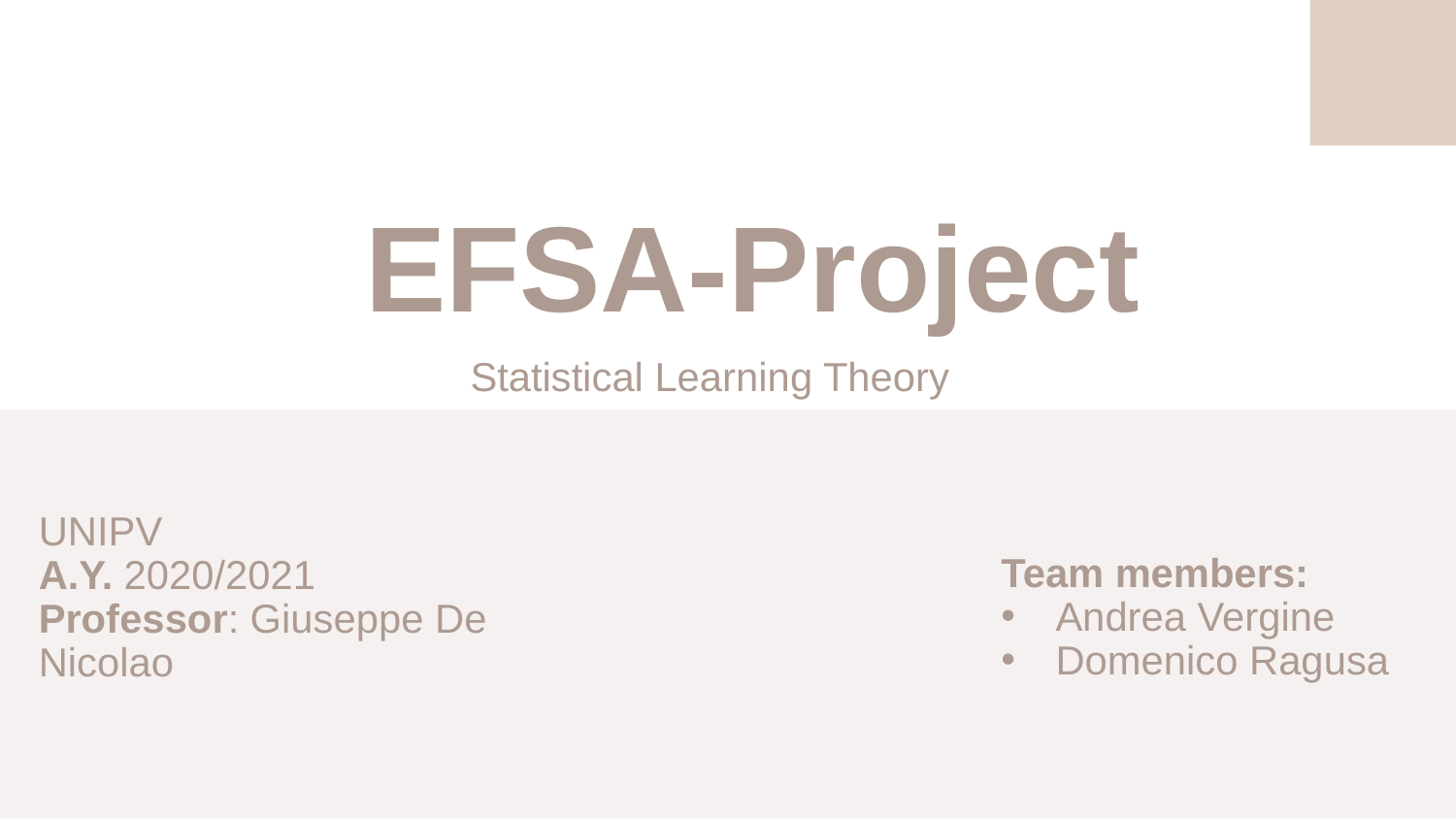

# EFSA-Project
Statistical Learning Theory
Team members:
Andrea Vergine
Domenico Ragusa
UNIPV
A.Y. 2020/2021
Professor: Giuseppe De Nicolao